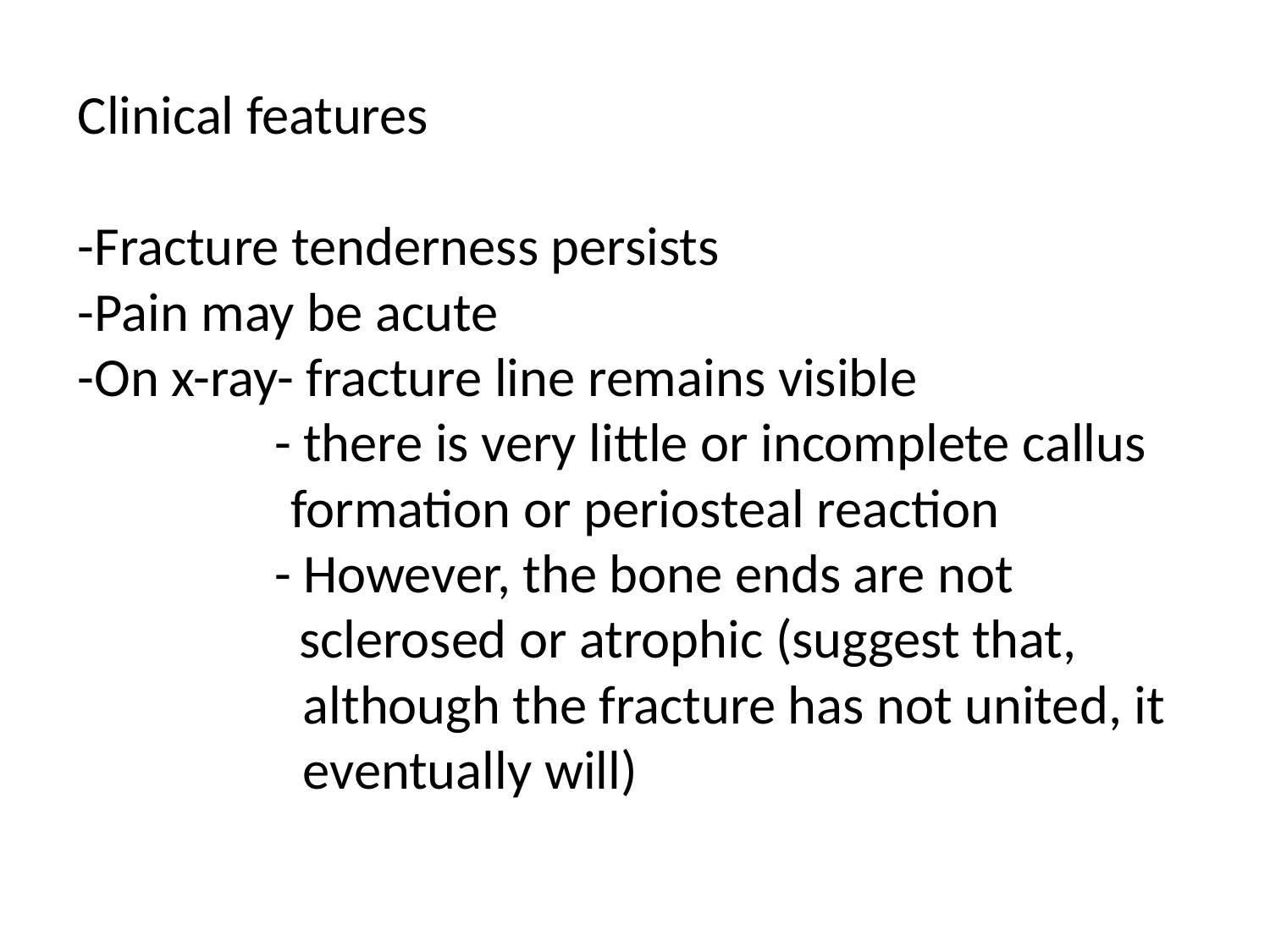

# Clinical features -Fracture tenderness persists -Pain may be acute -On x-ray- fracture line remains visible - there is very little or incomplete callus     	       formation or periosteal reaction - However, the bone ends are not sclerosed or atrophic (suggest that, 		        although the fracture has not united, it 	        eventually will)